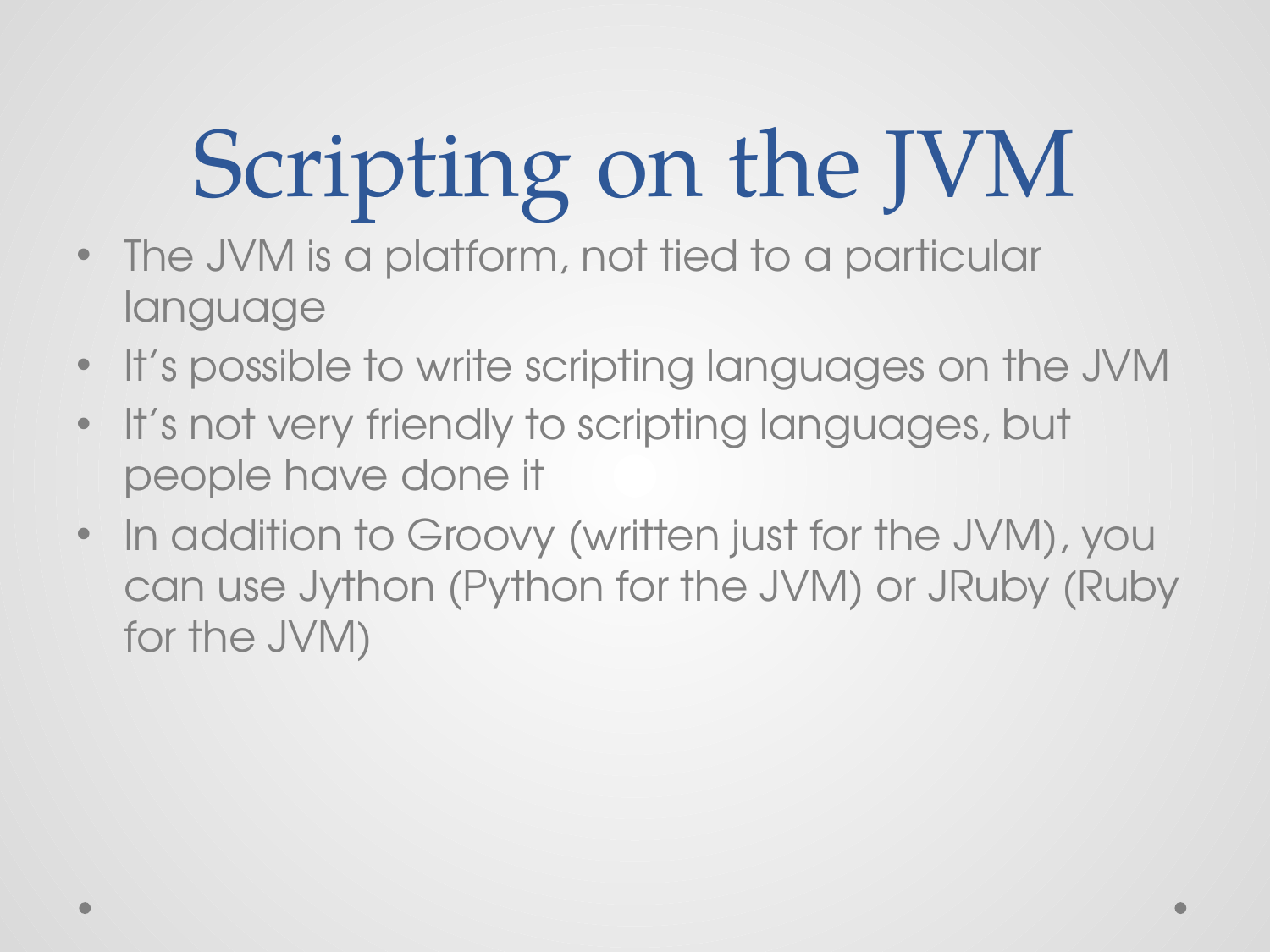

# Scripting on the JVM
The JVM is a platform, not tied to a particular language
It’s possible to write scripting languages on the JVM
It’s not very friendly to scripting languages, but people have done it
In addition to Groovy (written just for the JVM), you can use Jython (Python for the JVM) or JRuby (Ruby for the JVM)